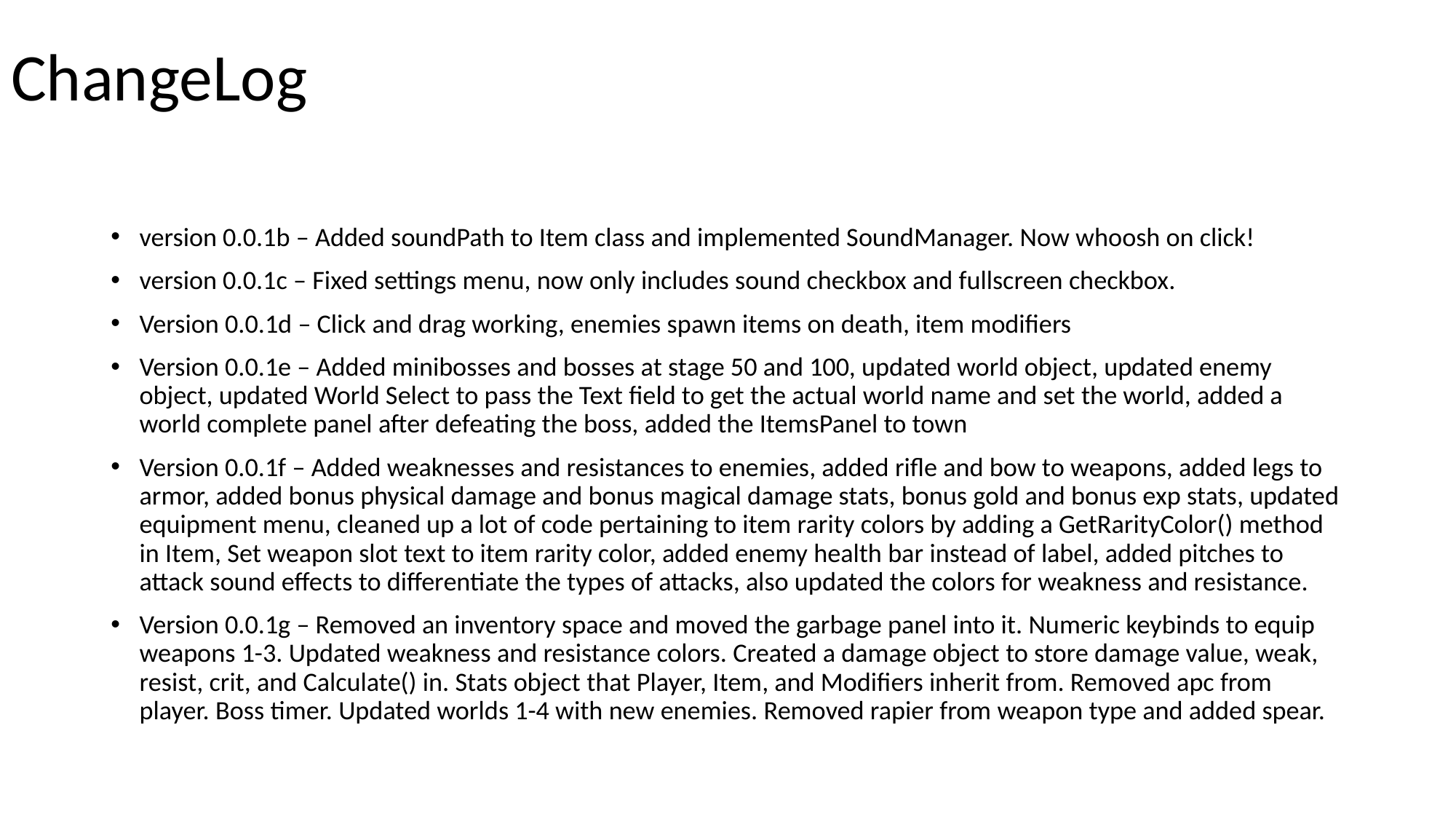

# ChangeLog
version 0.0.1b – Added soundPath to Item class and implemented SoundManager. Now whoosh on click!
version 0.0.1c – Fixed settings menu, now only includes sound checkbox and fullscreen checkbox.
Version 0.0.1d – Click and drag working, enemies spawn items on death, item modifiers
Version 0.0.1e – Added minibosses and bosses at stage 50 and 100, updated world object, updated enemy object, updated World Select to pass the Text field to get the actual world name and set the world, added a world complete panel after defeating the boss, added the ItemsPanel to town
Version 0.0.1f – Added weaknesses and resistances to enemies, added rifle and bow to weapons, added legs to armor, added bonus physical damage and bonus magical damage stats, bonus gold and bonus exp stats, updated equipment menu, cleaned up a lot of code pertaining to item rarity colors by adding a GetRarityColor() method in Item, Set weapon slot text to item rarity color, added enemy health bar instead of label, added pitches to attack sound effects to differentiate the types of attacks, also updated the colors for weakness and resistance.
Version 0.0.1g – Removed an inventory space and moved the garbage panel into it. Numeric keybinds to equip weapons 1-3. Updated weakness and resistance colors. Created a damage object to store damage value, weak, resist, crit, and Calculate() in. Stats object that Player, Item, and Modifiers inherit from. Removed apc from player. Boss timer. Updated worlds 1-4 with new enemies. Removed rapier from weapon type and added spear.